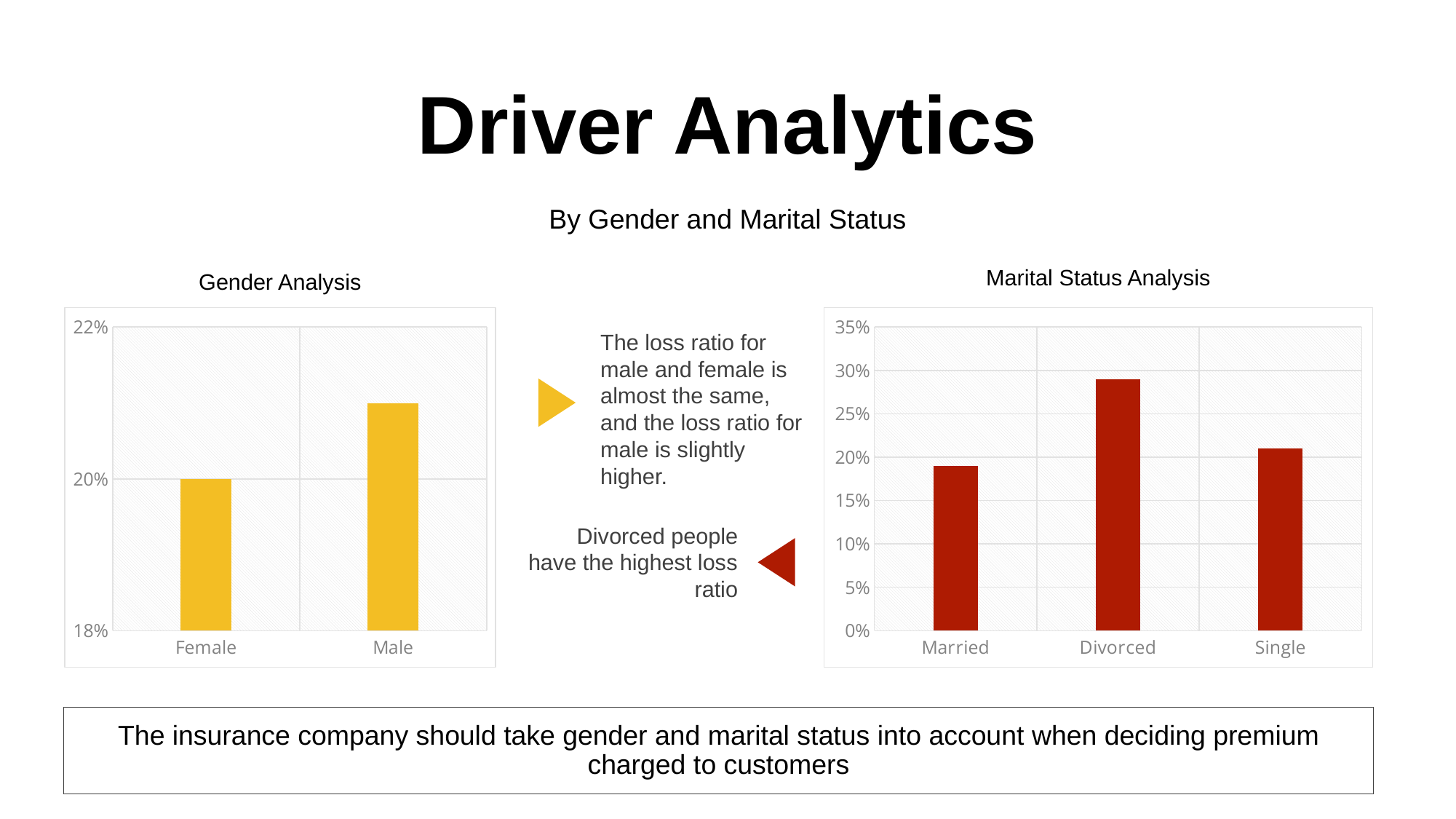

Driver Analytics
By Gender and Marital Status

Marital Status Analysis

Gender Analysis

### Chart

| Category |  |
|---|---|
| Female | 0.2 |
| Male | 0.21 |

### Chart

| Category |  |
|---|---|
| Married | 0.19 |
| Divorced | 0.29 |
| Single | 0.21 |
The loss ratio for male and female is almost the same, and the loss ratio for male is slightly higher.

Divorced people have the highest loss ratio

The insurance company should take gender and marital status into account when deciding premium charged to customers